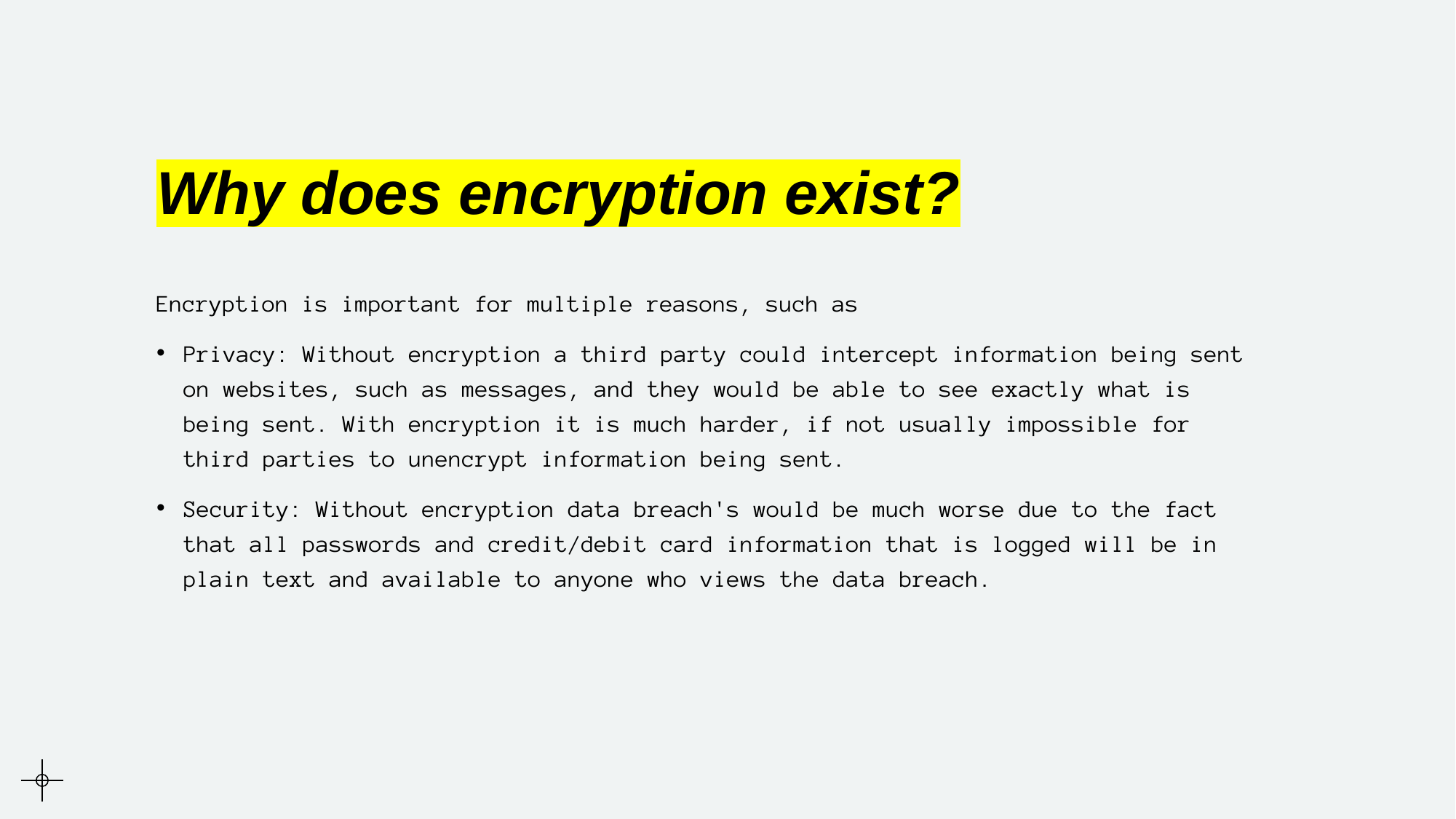

# Why does encryption exist?
Encryption is important for multiple reasons, such as
Privacy: Without encryption a third party could intercept information being sent on websites, such as messages, and they would be able to see exactly what is being sent. With encryption it is much harder, if not usually impossible for third parties to unencrypt information being sent.
Security: Without encryption data breach's would be much worse due to the fact that all passwords and credit/debit card information that is logged will be in plain text and available to anyone who views the data breach.